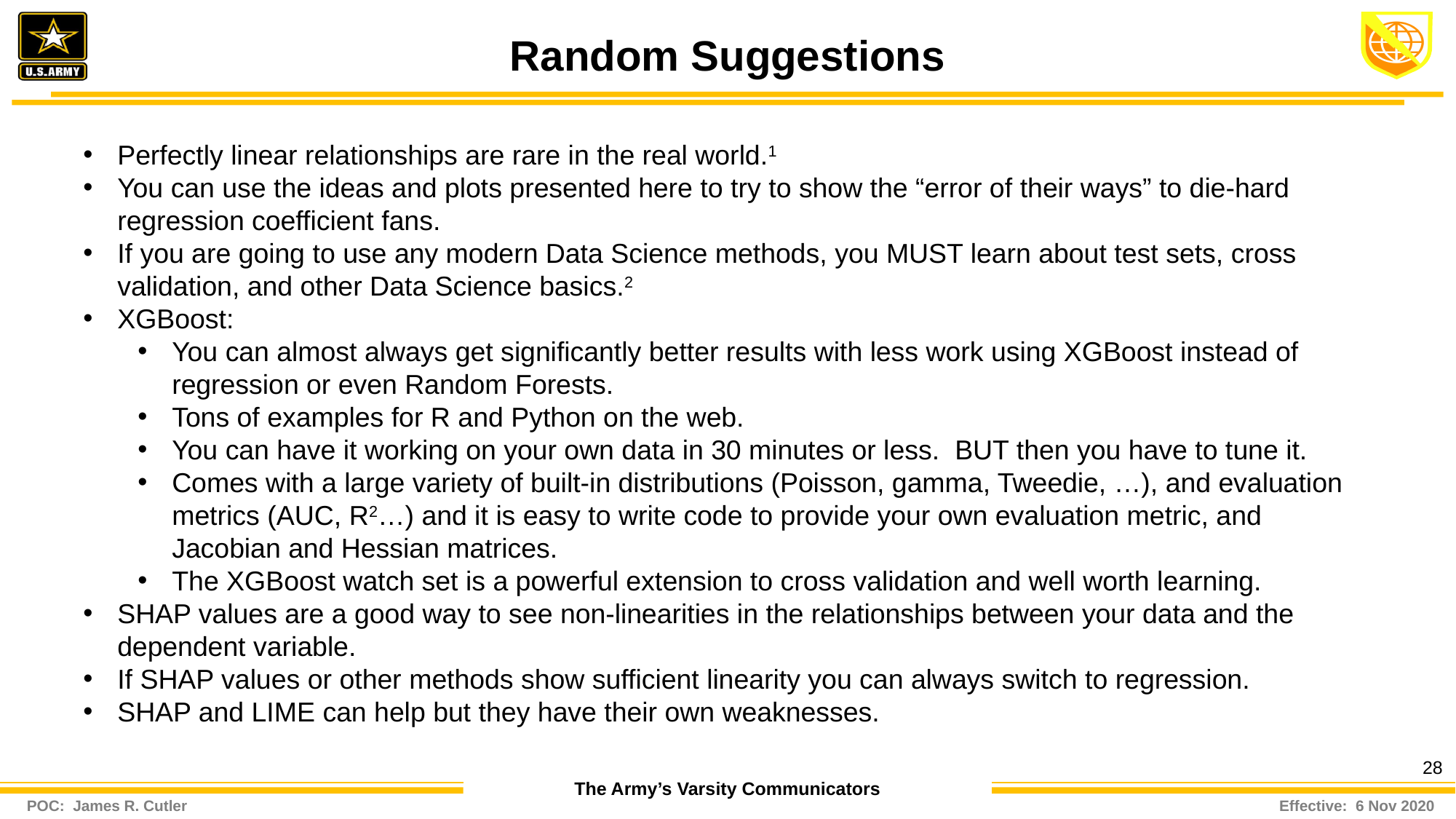

# Random Suggestions
Perfectly linear relationships are rare in the real world.1
You can use the ideas and plots presented here to try to show the “error of their ways” to die-hard regression coefficient fans.
If you are going to use any modern Data Science methods, you MUST learn about test sets, cross validation, and other Data Science basics.2
XGBoost:
You can almost always get significantly better results with less work using XGBoost instead of regression or even Random Forests.
Tons of examples for R and Python on the web.
You can have it working on your own data in 30 minutes or less.  BUT then you have to tune it.
Comes with a large variety of built-in distributions (Poisson, gamma, Tweedie, …), and evaluation metrics (AUC, R2…) and it is easy to write code to provide your own evaluation metric, and Jacobian and Hessian matrices.
The XGBoost watch set is a powerful extension to cross validation and well worth learning.
SHAP values are a good way to see non-linearities in the relationships between your data and the dependent variable.
If SHAP values or other methods show sufficient linearity you can always switch to regression.
SHAP and LIME can help but they have their own weaknesses.
28